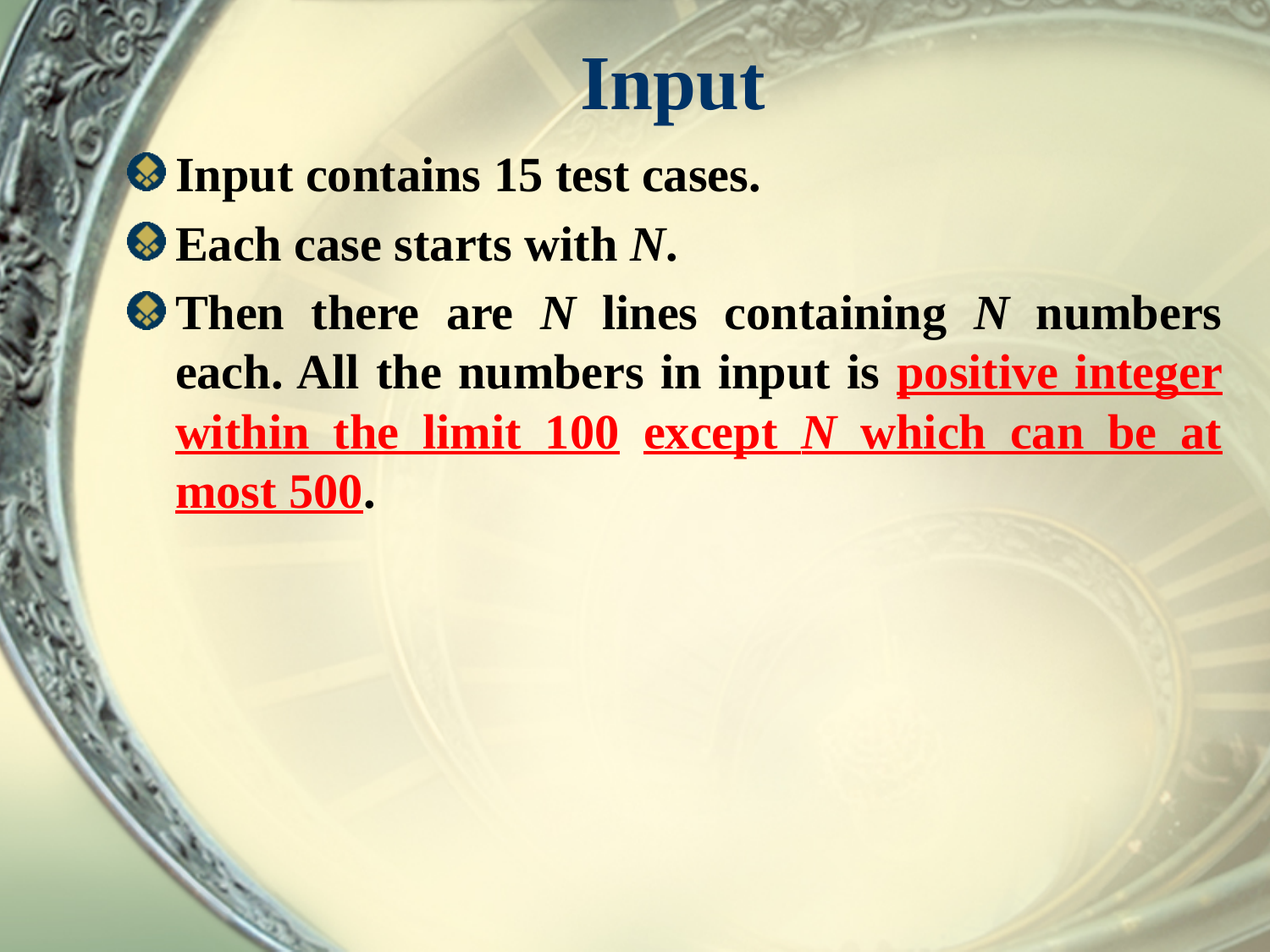

# Input
Input contains 15 test cases.
Each case starts with N.
Then there are N lines containing N numbers each. All the numbers in input is positive integer within the limit 100 except N which can be at most 500.